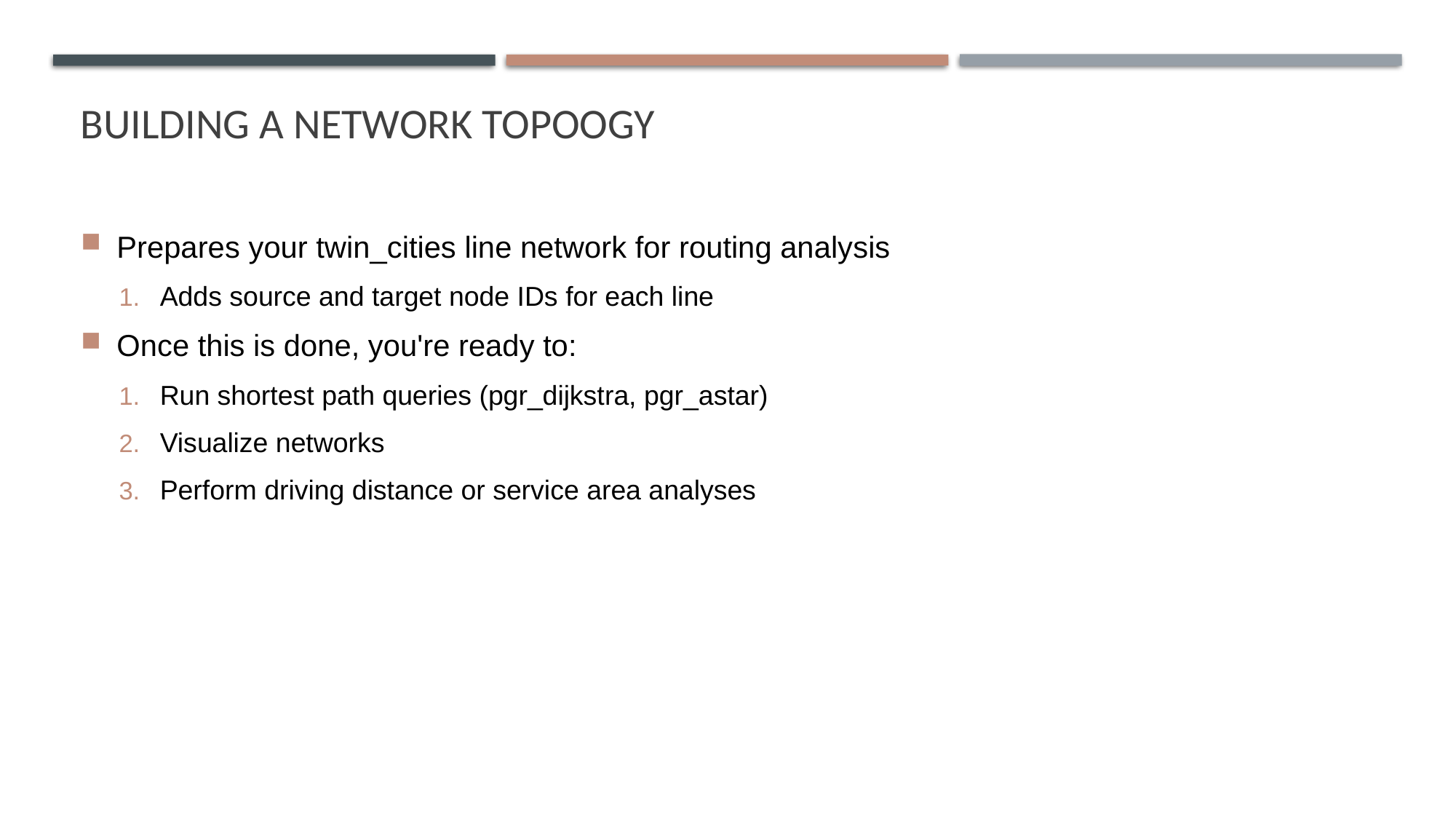

# BUILDING A NETWORK TOPOOGY

Prepares your twin_cities line network for routing analysis
Adds source and target node IDs for each line
Once this is done, you're ready to:
Run shortest path queries (pgr_dijkstra, pgr_astar)
Visualize networks
Perform driving distance or service area analyses